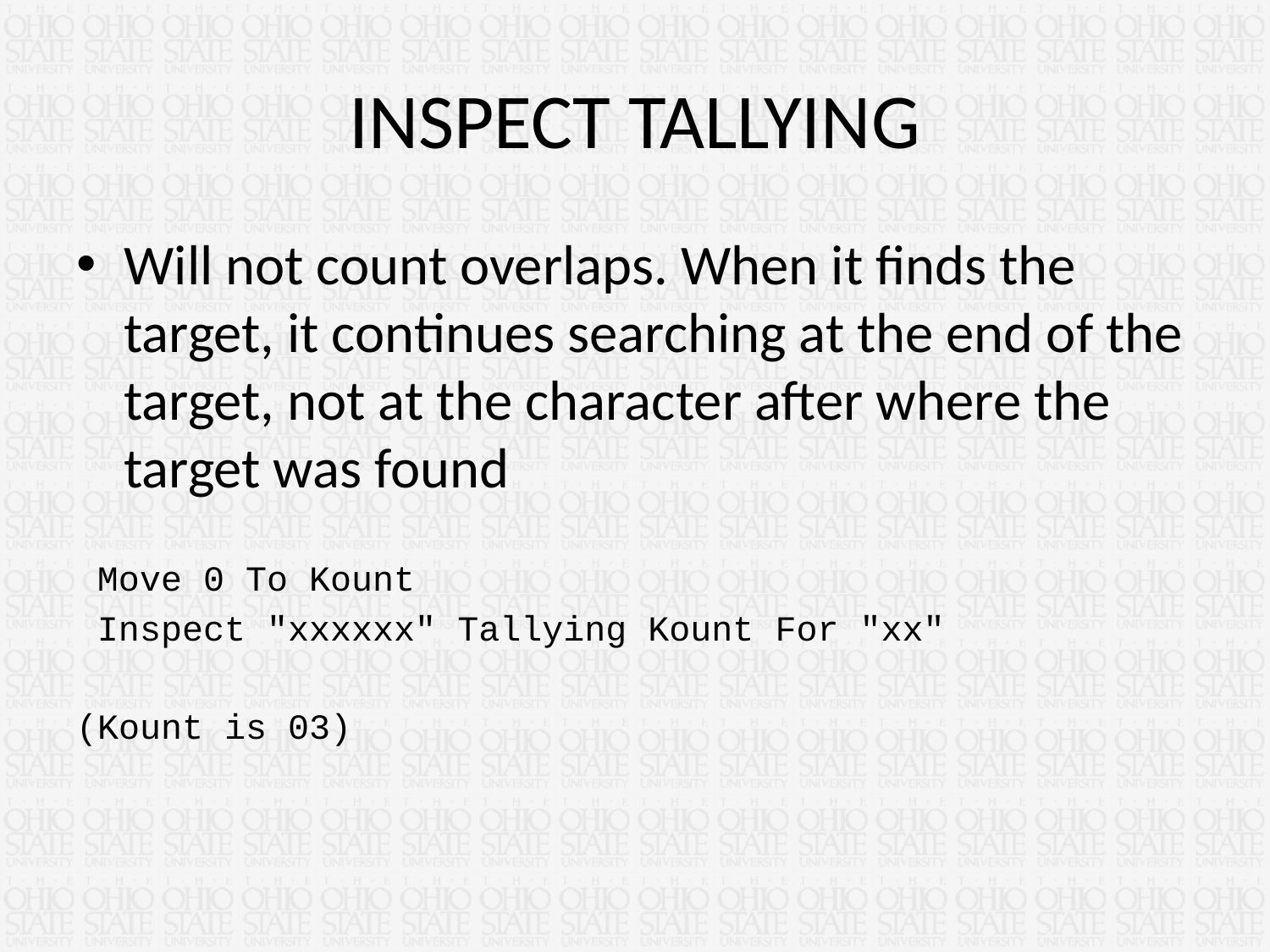

# INSPECT TALLYING
Will not count overlaps. When it finds the target, it continues searching at the end of the target, not at the character after where the target was found

 Move 0 To Kount
 Inspect "xxxxxx" Tallying Kount For "xx"

(Kount is 03)